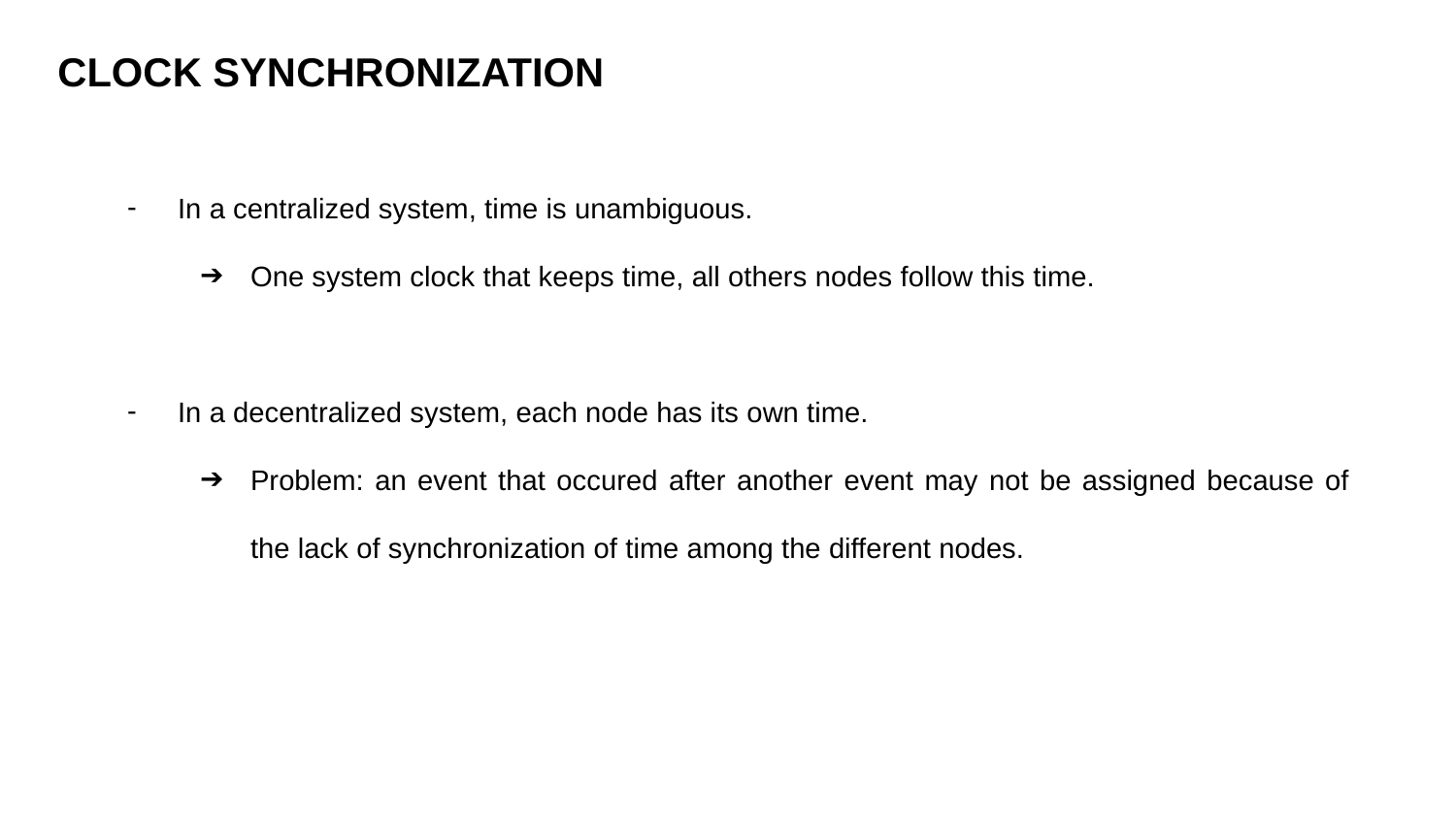

CLOCK SYNCHRONIZATION
In a centralized system, time is unambiguous.
One system clock that keeps time, all others nodes follow this time.

In a decentralized system, each node has its own time.
Problem: an event that occured after another event may not be assigned because of the lack of synchronization of time among the different nodes.